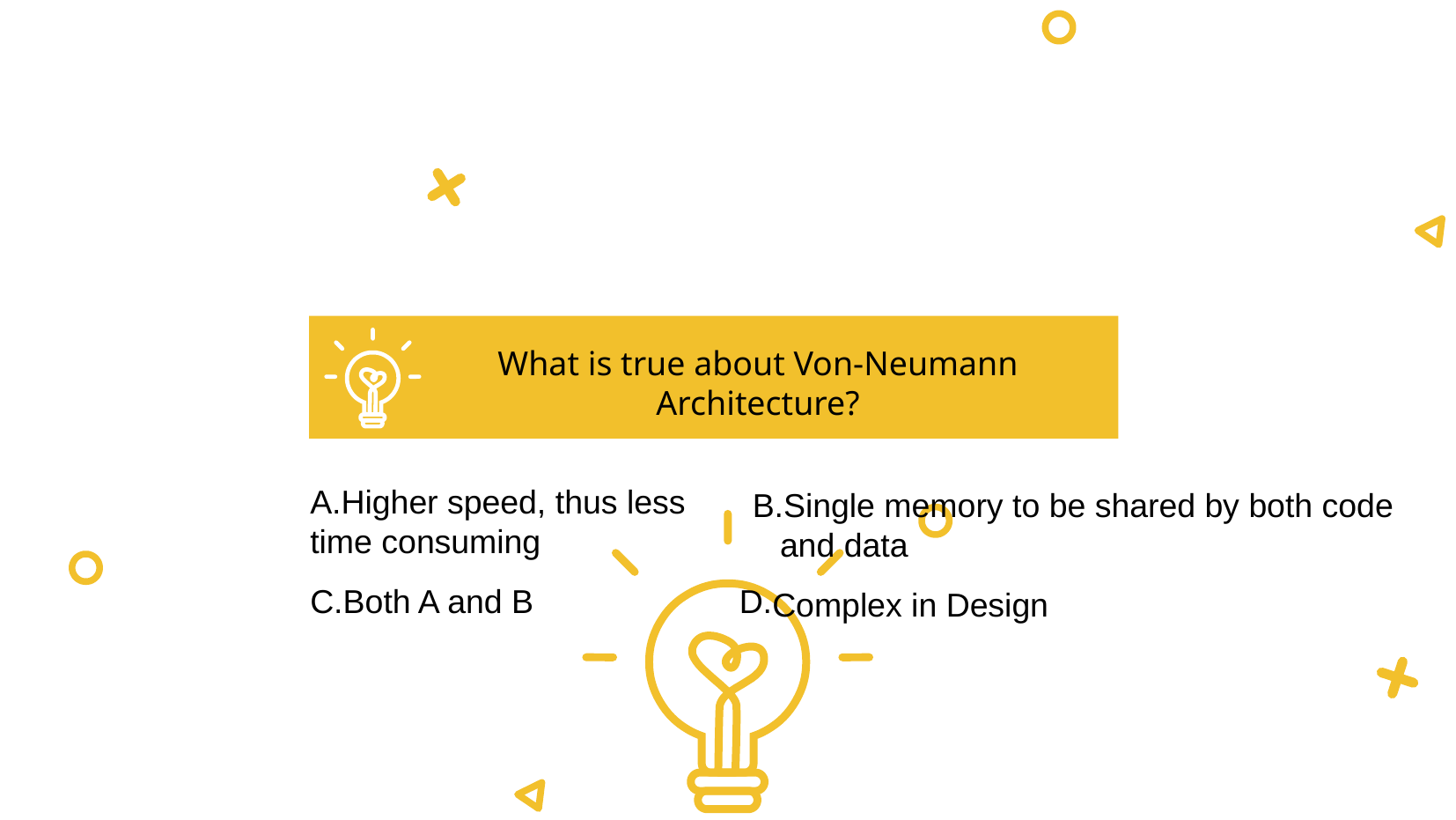

What is true about Von-Neumann Architecture?
A.Higher speed, thus less time consuming
B.Single memory to be shared by both code     and data
C.Both A and B
D.

Complex in Design